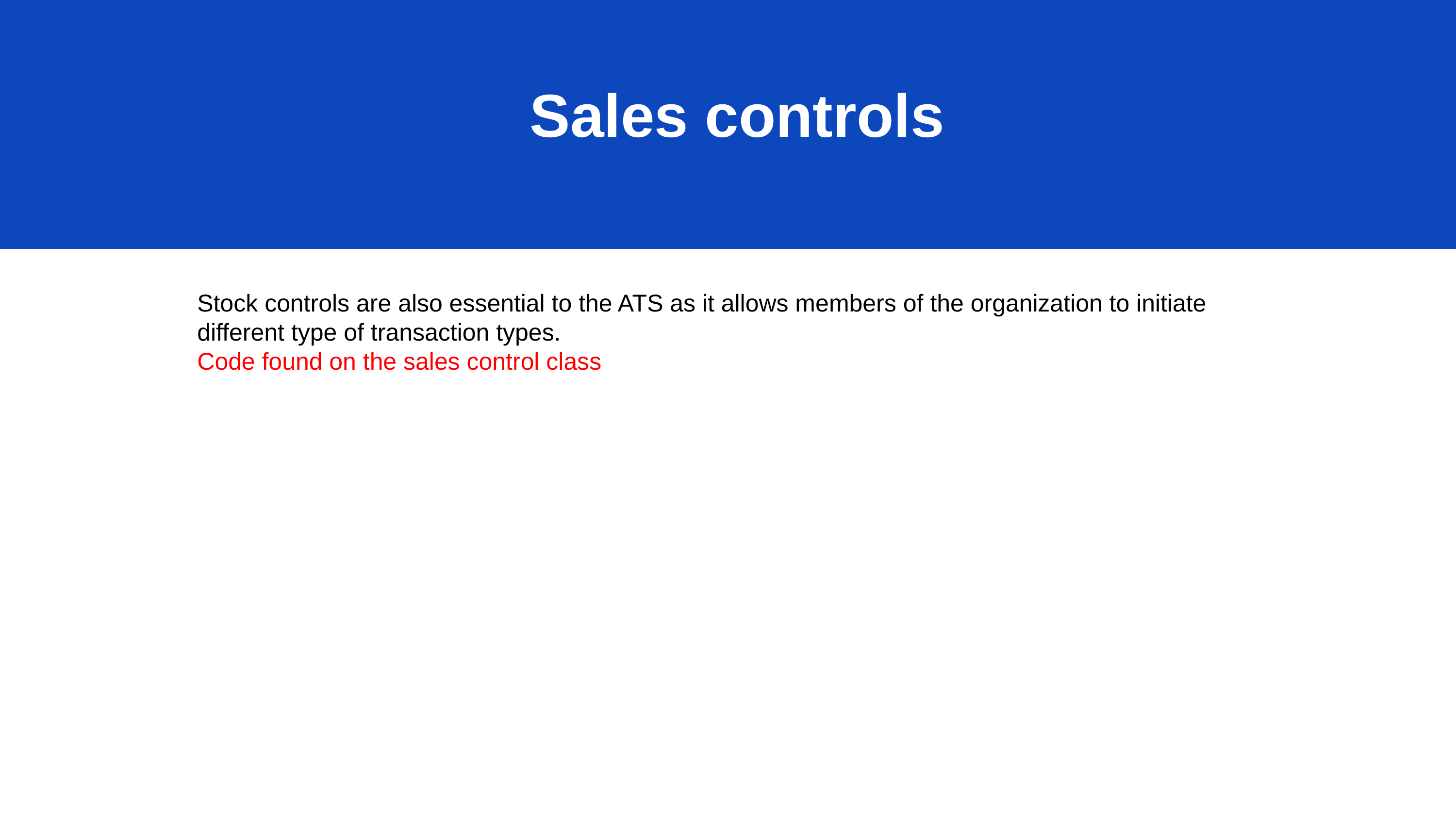

Sales controls
Stock controls are also essential to the ATS as it allows members of the organization to initiate different type of transaction types.
Code found on the sales control class